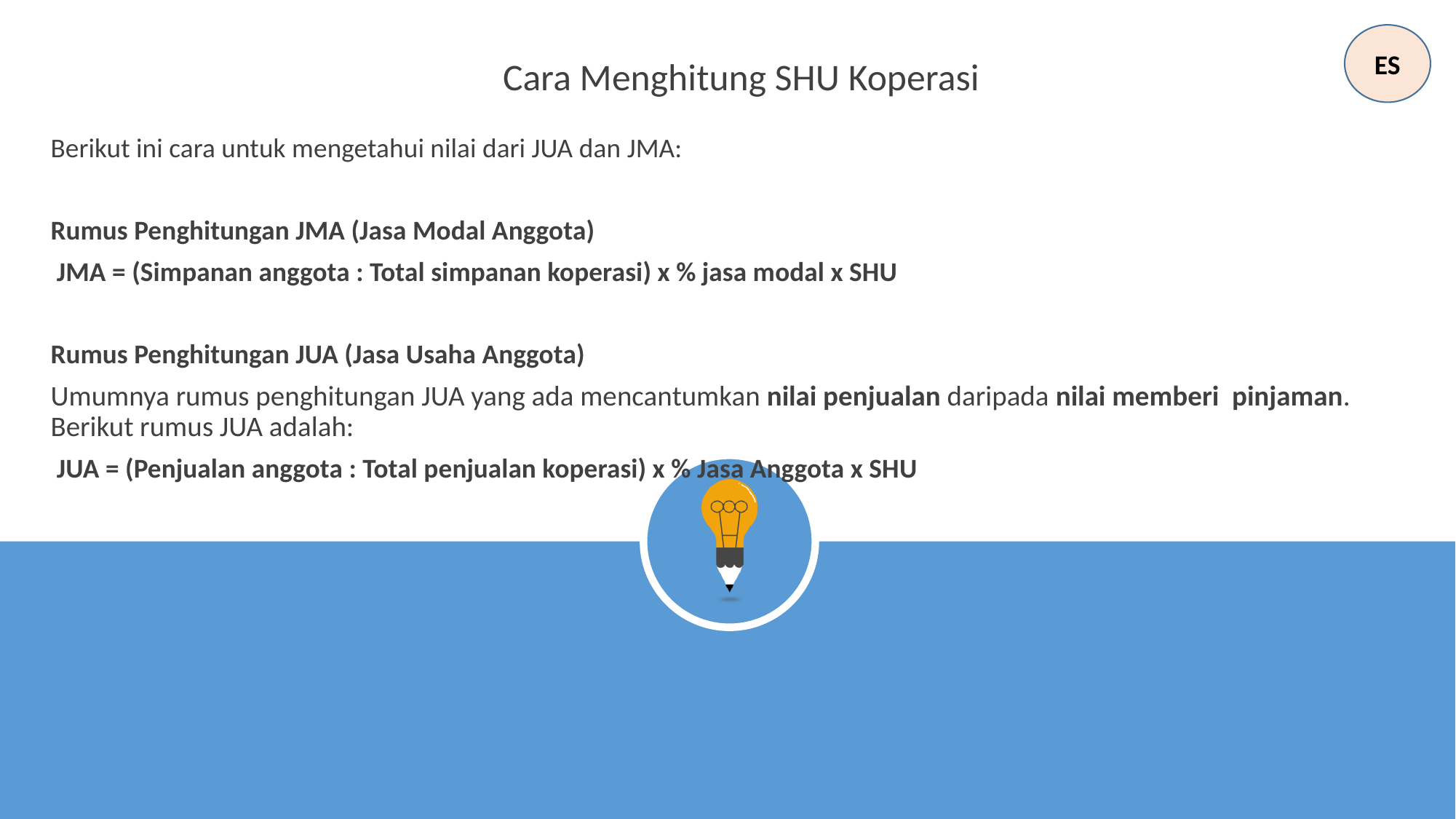

Cara Menghitung SHU Koperasi

ES

Berikut ini cara untuk mengetahui nilai dari JUA dan JMA:

Rumus Penghitungan JMA (Jasa Modal Anggota)
 JMA = (Simpanan anggota : Total simpanan koperasi) x % jasa modal x SHU

Rumus Penghitungan JUA (Jasa Usaha Anggota)
Umumnya rumus penghitungan JUA yang ada mencantumkan nilai penjualan daripada nilai memberi  pinjaman. Berikut rumus JUA adalah:
 JUA = (Penjualan anggota : Total penjualan koperasi) x % Jasa Anggota x SHU